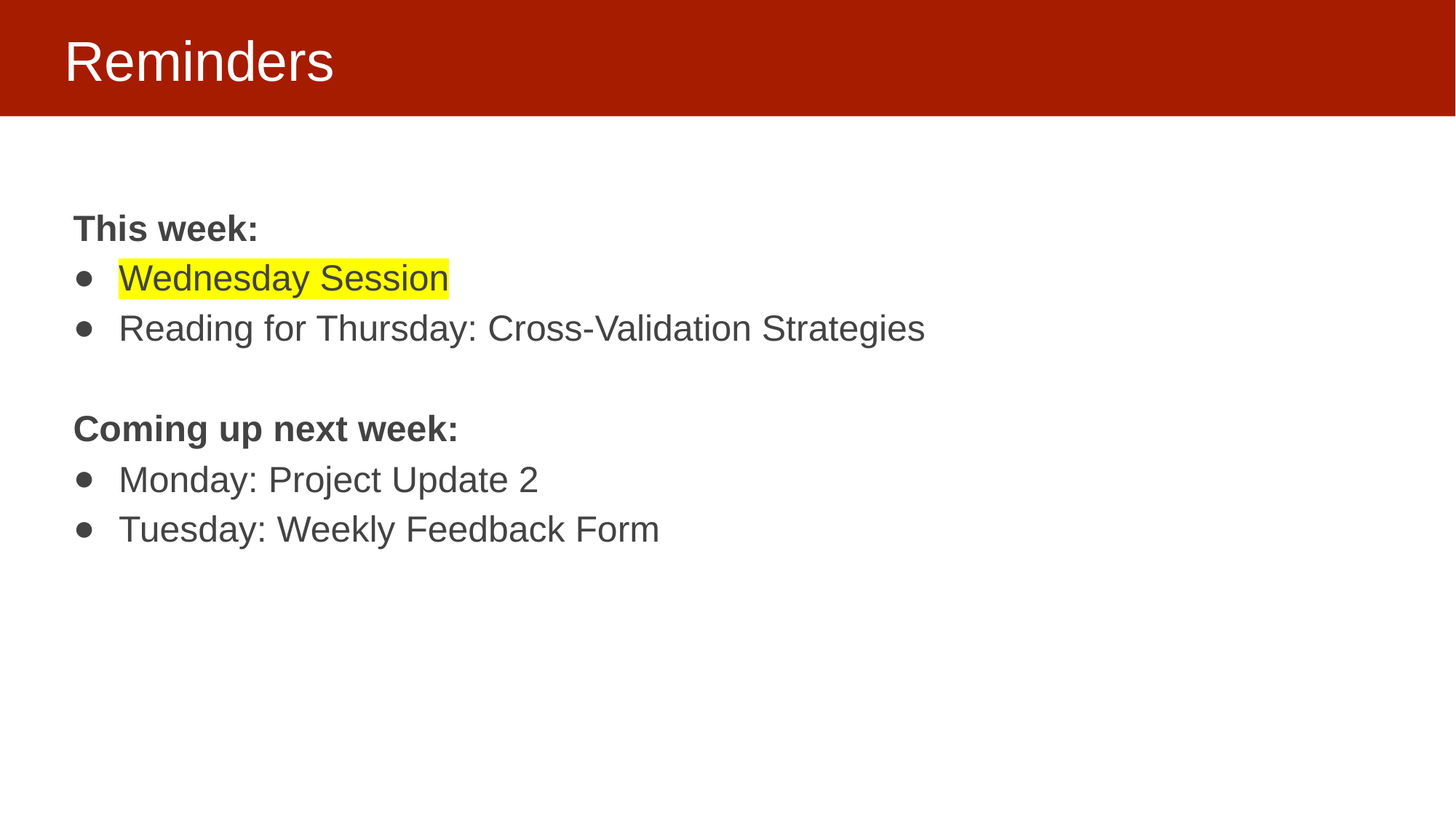

# Reminders
This week:
Wednesday Session
Reading for Thursday: Cross-Validation Strategies

Coming up next week:
Monday: Project Update 2
Tuesday: Weekly Feedback Form